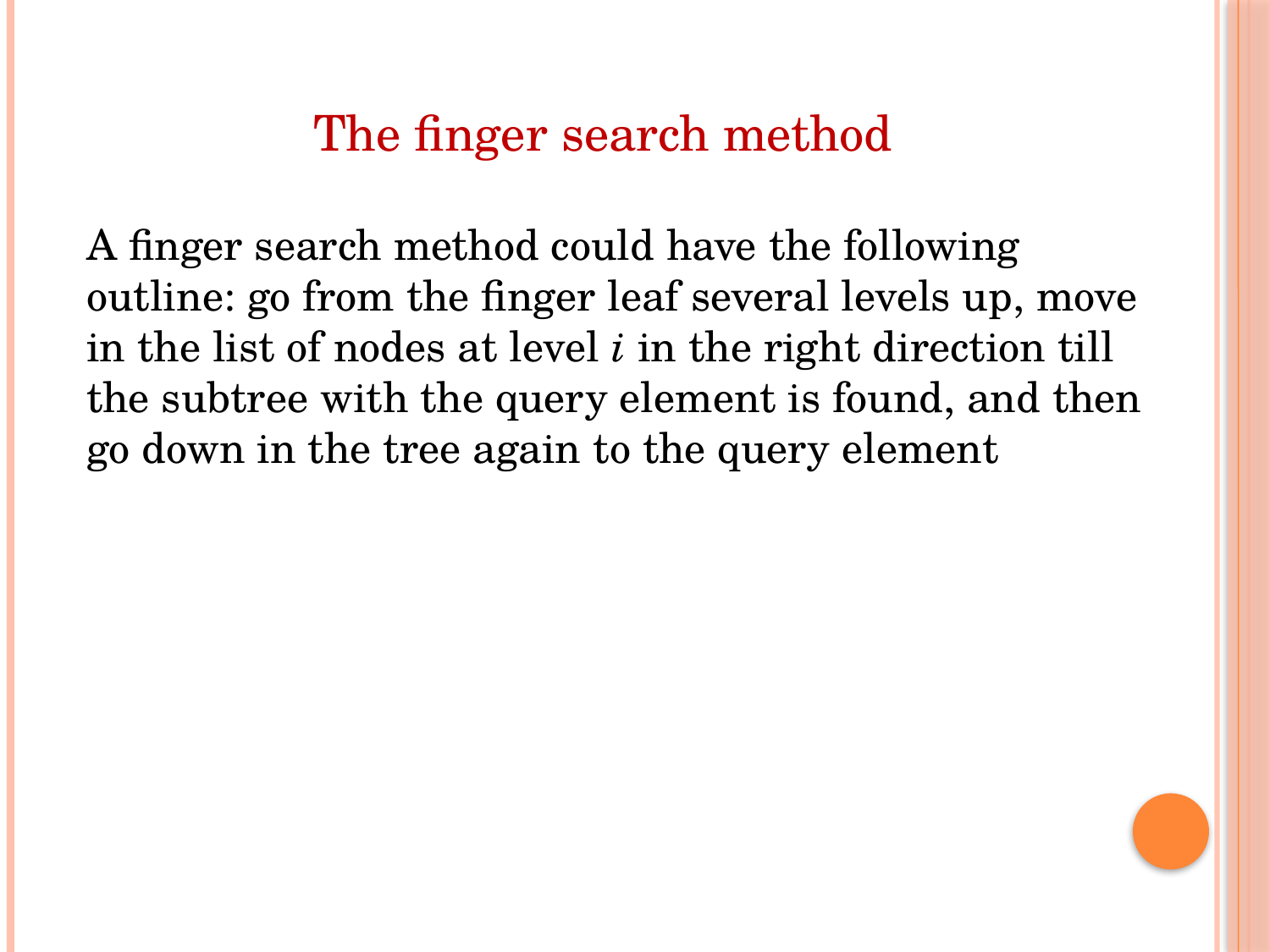

The finger search method
A finger search method could have the following outline: go from the finger leaf several levels up, move in the list of nodes at level i in the right direction till the subtree with the query element is found, and then go down in the tree again to the query element